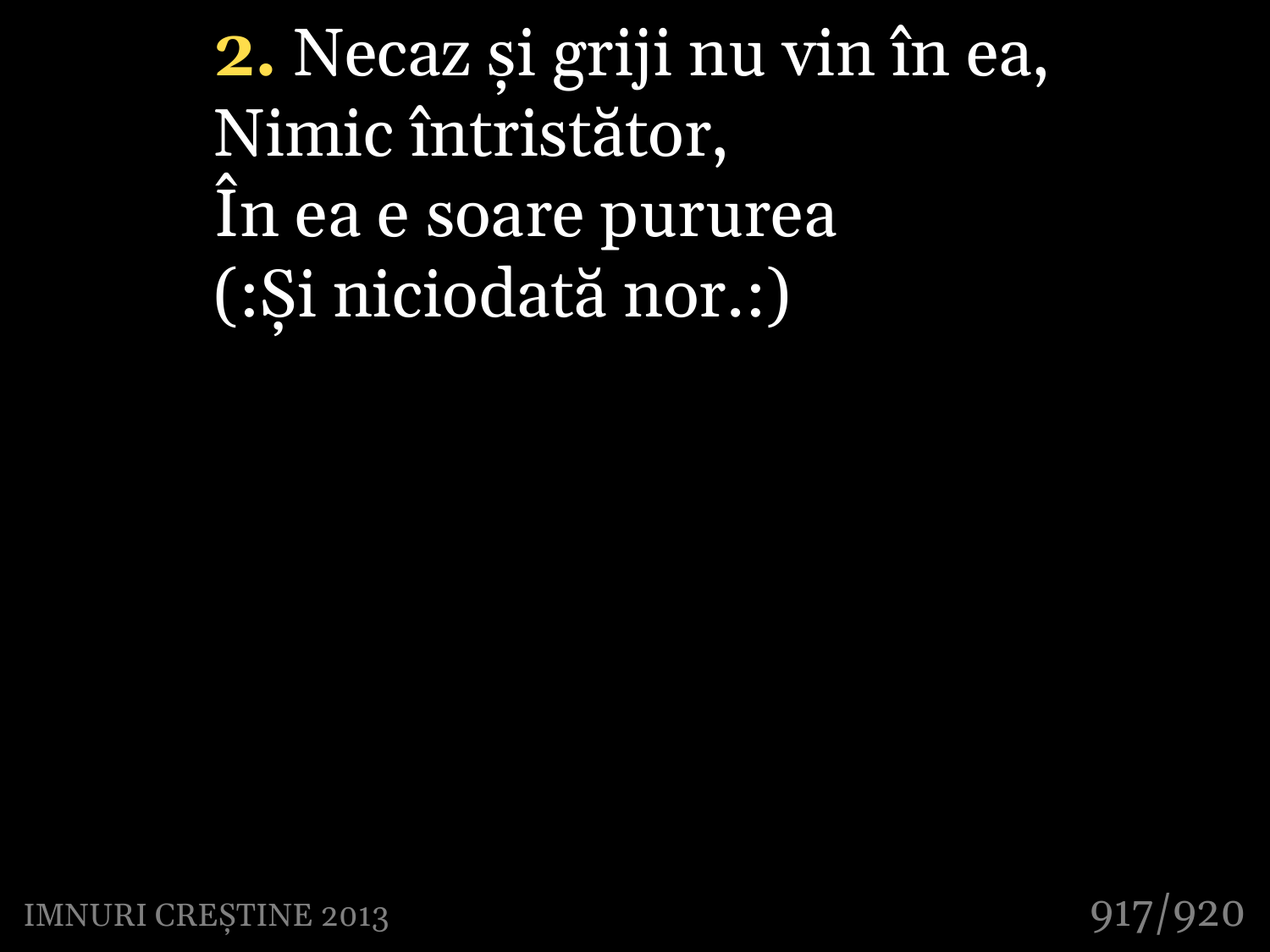

2. Necaz și griji nu vin în ea,
Nimic întristător,
În ea e soare pururea
(:Și niciodată nor.:)
917/920
IMNURI CREȘTINE 2013